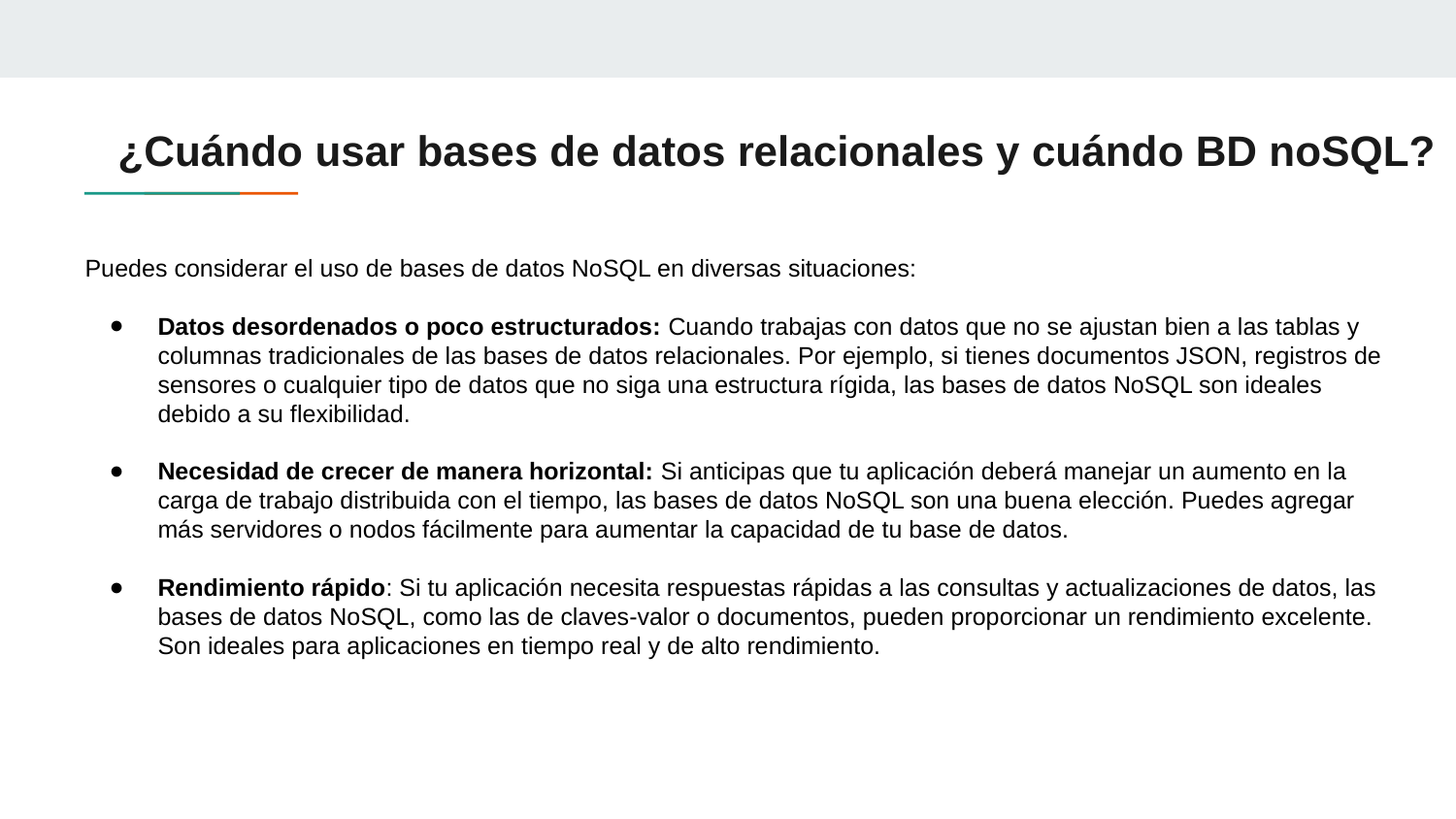

# ¿Cuándo usar bases de datos relacionales y cuándo BD noSQL?

Puedes considerar el uso de bases de datos NoSQL en diversas situaciones:

Datos desordenados o poco estructurados: Cuando trabajas con datos que no se ajustan bien a las tablas y columnas tradicionales de las bases de datos relacionales. Por ejemplo, si tienes documentos JSON, registros de sensores o cualquier tipo de datos que no siga una estructura rígida, las bases de datos NoSQL son ideales debido a su flexibilidad.

Necesidad de crecer de manera horizontal: Si anticipas que tu aplicación deberá manejar un aumento en la carga de trabajo distribuida con el tiempo, las bases de datos NoSQL son una buena elección. Puedes agregar más servidores o nodos fácilmente para aumentar la capacidad de tu base de datos.

Rendimiento rápido: Si tu aplicación necesita respuestas rápidas a las consultas y actualizaciones de datos, las bases de datos NoSQL, como las de claves-valor o documentos, pueden proporcionar un rendimiento excelente. Son ideales para aplicaciones en tiempo real y de alto rendimiento.